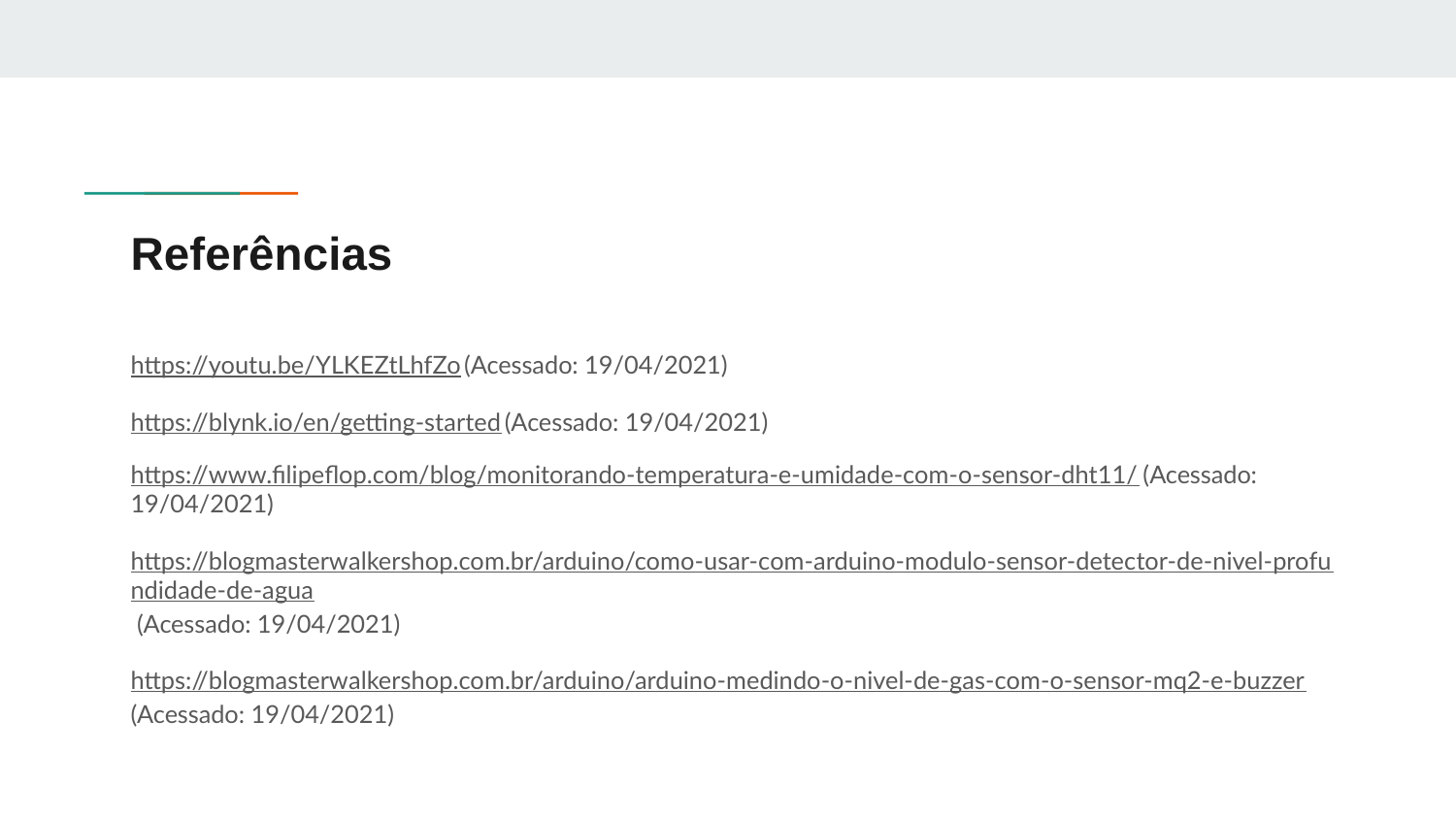

# Referências
https://youtu.be/YLKEZtLhfZo (Acessado: 19/04/2021)
https://blynk.io/en/getting-started (Acessado: 19/04/2021)
https://www.filipeflop.com/blog/monitorando-temperatura-e-umidade-com-o-sensor-dht11/  (Acessado: 19/04/2021)
https://blogmasterwalkershop.com.br/arduino/como-usar-com-arduino-modulo-sensor-detector-de-nivel-profundidade-de-agua (Acessado: 19/04/2021)
https://blogmasterwalkershop.com.br/arduino/arduino-medindo-o-nivel-de-gas-com-o-sensor-mq2-e-buzzer (Acessado: 19/04/2021)